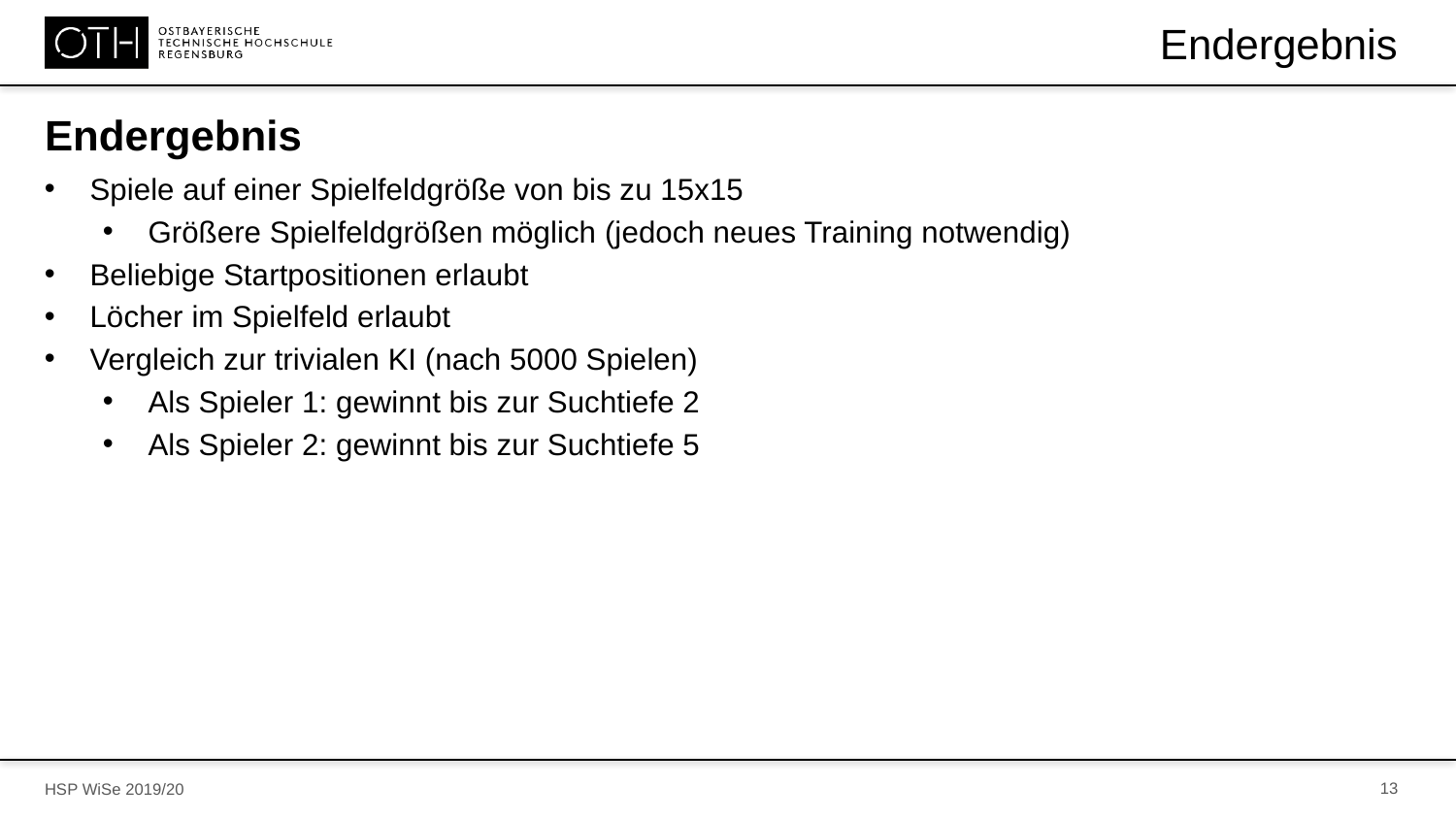

# Endergebnis
Endergebnis
Spiele auf einer Spielfeldgröße von bis zu 15x15
Größere Spielfeldgrößen möglich (jedoch neues Training notwendig)
Beliebige Startpositionen erlaubt
Löcher im Spielfeld erlaubt
Vergleich zur trivialen KI (nach 5000 Spielen)
Als Spieler 1: gewinnt bis zur Suchtiefe 2
Als Spieler 2: gewinnt bis zur Suchtiefe 5
 13
HSP WiSe 2019/20